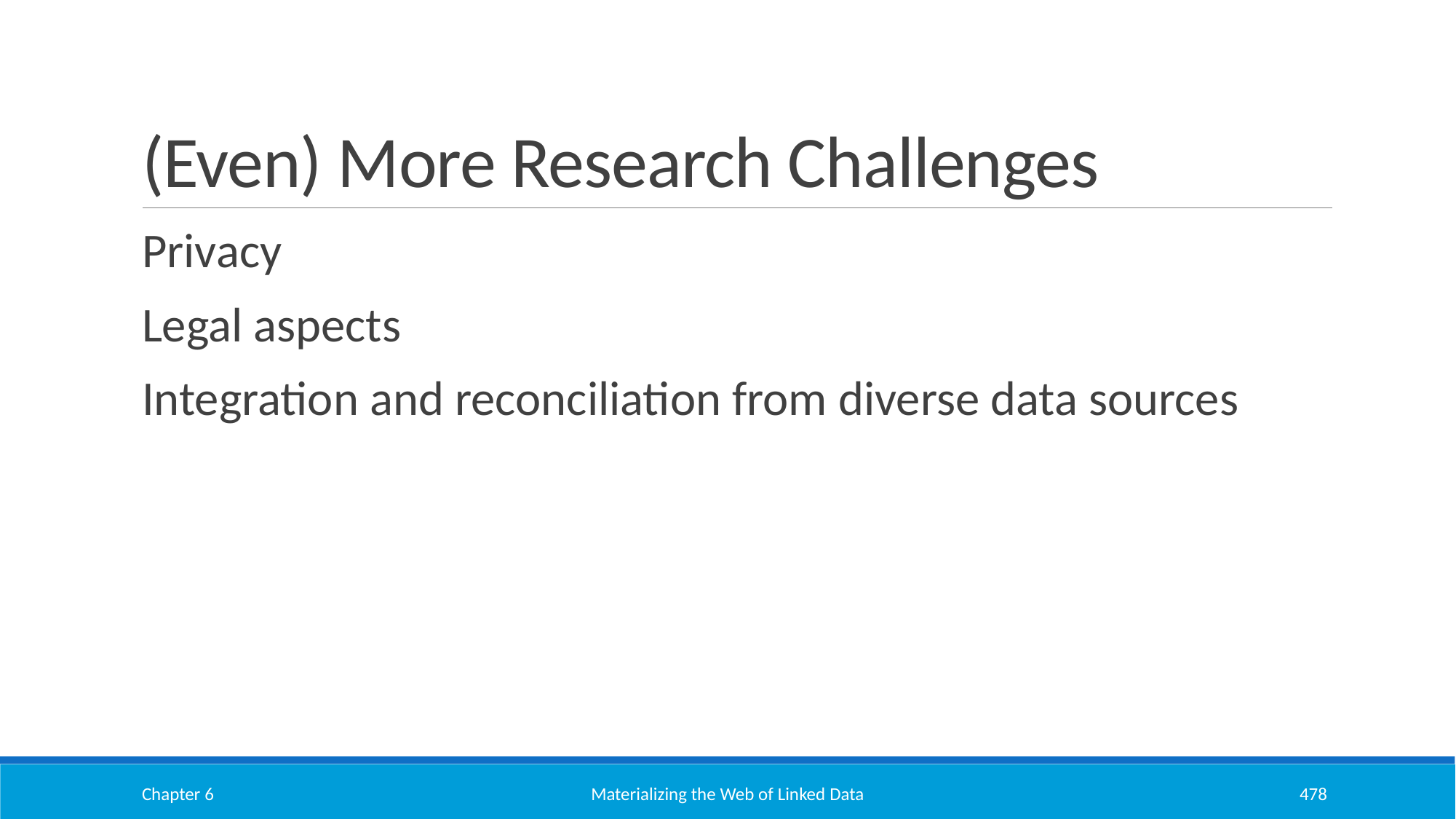

# (Even) More Research Challenges
Privacy
Legal aspects
Integration and reconciliation from diverse data sources
Chapter 6
Materializing the Web of Linked Data
478